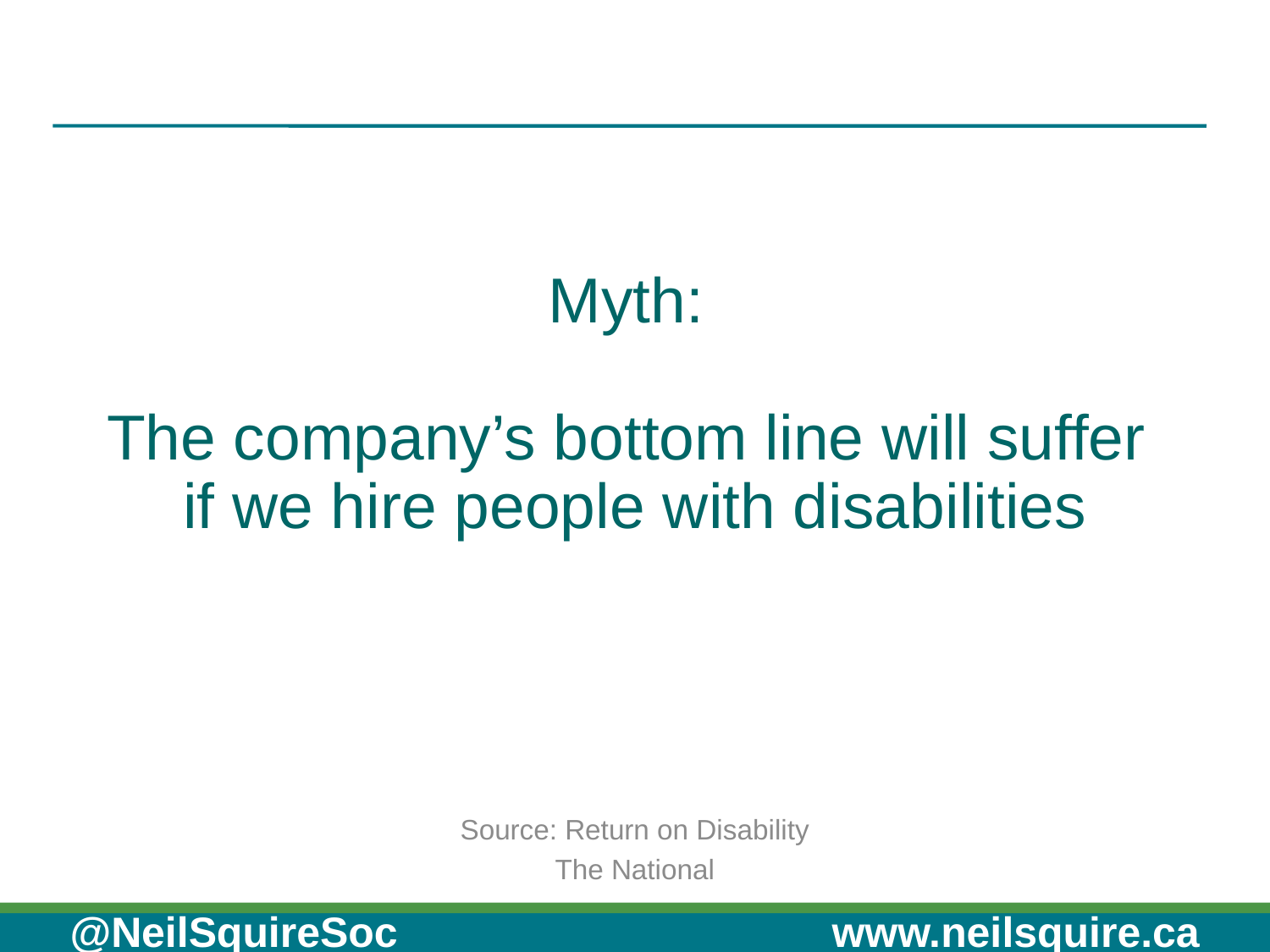

# Myth: The company’s bottom line will suffer if we hire people with disabilities
Source: Return on Disability
The National